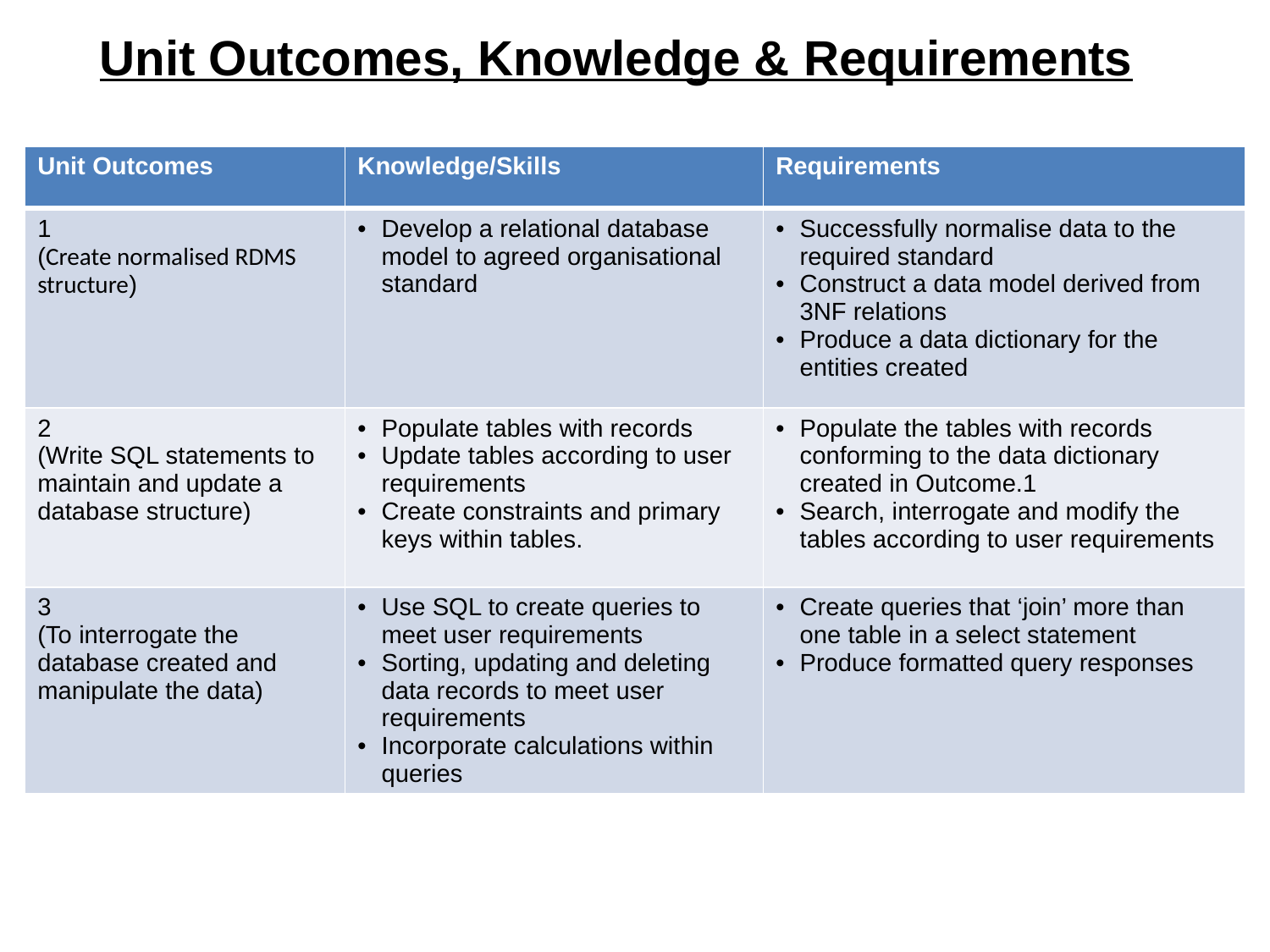

# Unit Outcomes, Knowledge & Requirements
| Unit Outcomes | Knowledge/Skills | Requirements |
| --- | --- | --- |
| 1 (Create normalised RDMS structure) | Develop a relational database model to agreed organisational standard | Successfully normalise data to the required standard Construct a data model derived from 3NF relations Produce a data dictionary for the entities created |
| 2 (Write SQL statements to maintain and update a database structure) | Populate tables with records Update tables according to user requirements Create constraints and primary keys within tables. | Populate the tables with records conforming to the data dictionary created in Outcome.1 Search, interrogate and modify the tables according to user requirements |
| 3 (To interrogate the database created and manipulate the data) | Use SQL to create queries to meet user requirements Sorting, updating and deleting data records to meet user requirements Incorporate calculations within queries | Create queries that ‘join’ more than one table in a select statement Produce formatted query responses |